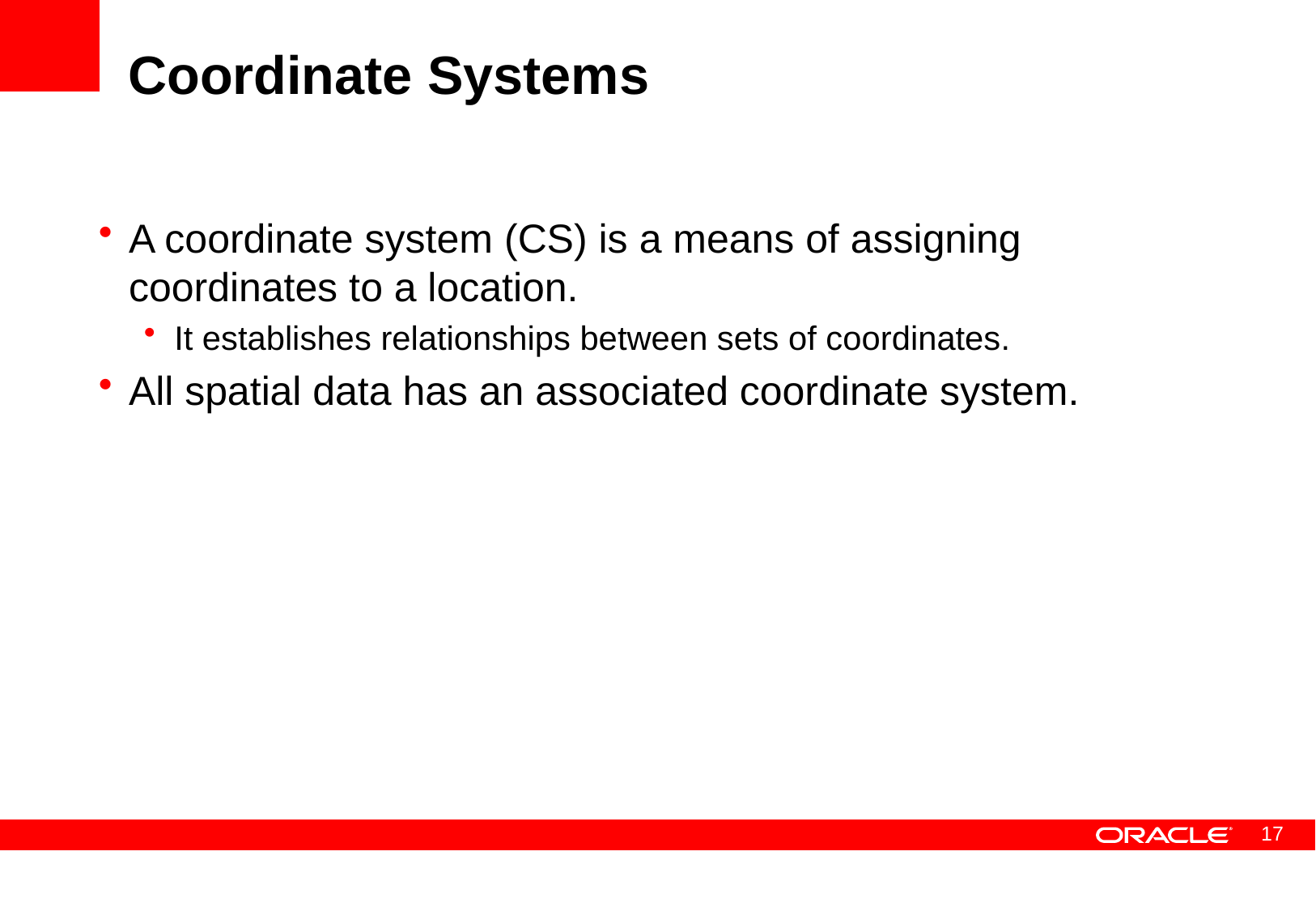

# Coordinate Systems
A coordinate system (CS) is a means of assigning coordinates to a location.
It establishes relationships between sets of coordinates.
All spatial data has an associated coordinate system.